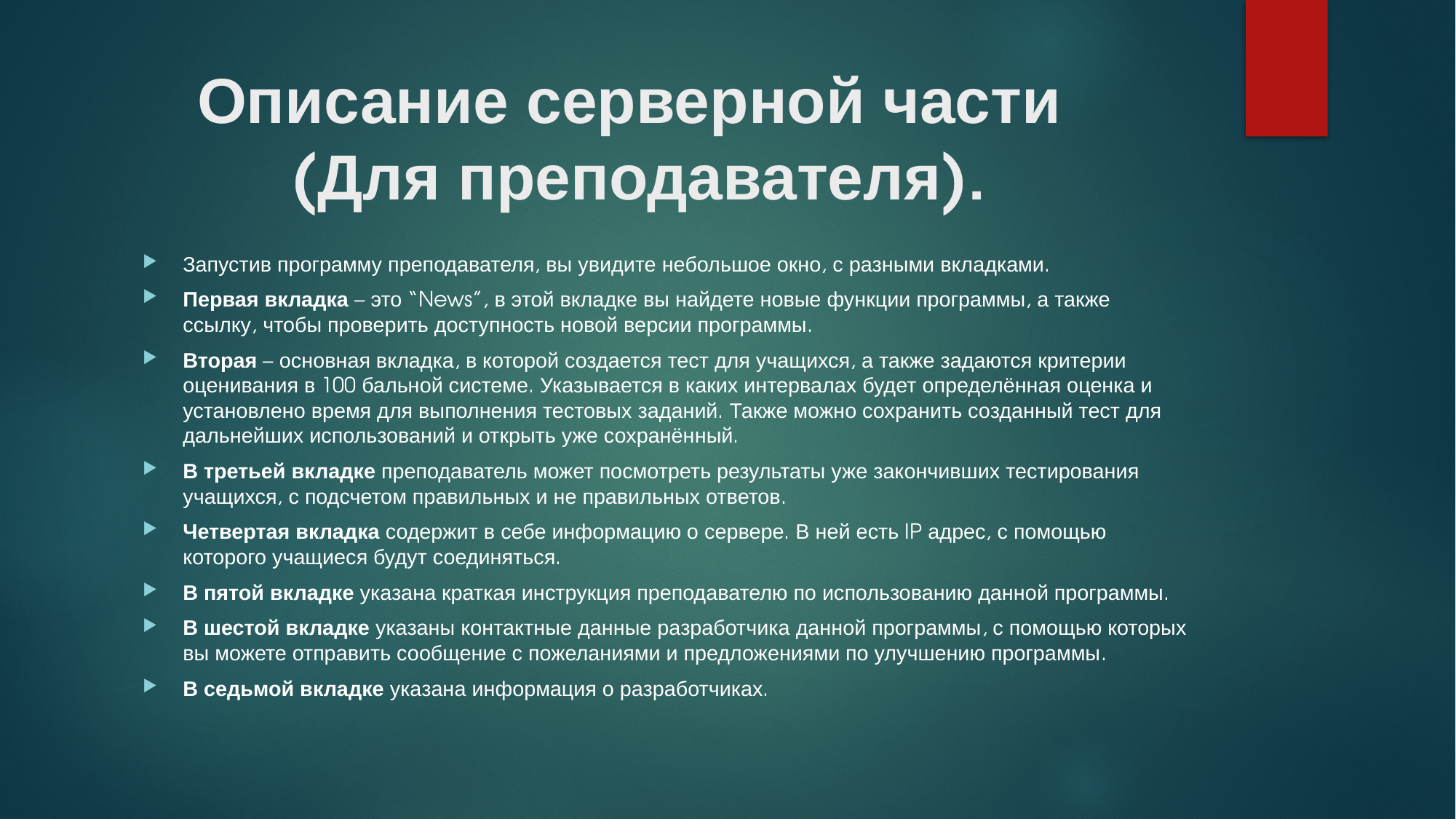

# Описание серверной части (Для преподавателя).
Запустив программу преподавателя, вы увидите небольшое окно, с разными вкладками.
Первая вкладка – это “News”, в этой вкладке вы найдете новые функции программы, а также ссылку, чтобы проверить доступность новой версии программы.
Вторая – основная вкладка, в которой создается тест для учащихся, а также задаются критерии оценивания в 100 бальной системе. Указывается в каких интервалах будет определённая оценка и установлено время для выполнения тестовых заданий. Также можно сохранить созданный тест для дальнейших использований и открыть уже сохранённый.
В третьей вкладке преподаватель может посмотреть результаты уже закончивших тестирования учащихся, с подсчетом правильных и не правильных ответов.
Четвертая вкладка содержит в себе информацию о сервере. В ней есть IP адрес, с помощью которого учащиеся будут соединяться.
В пятой вкладке указана краткая инструкция преподавателю по использованию данной программы.
В шестой вкладке указаны контактные данные разработчика данной программы, с помощью которых вы можете отправить сообщение с пожеланиями и предложениями по улучшению программы.
В седьмой вкладке указана информация о разработчиках.